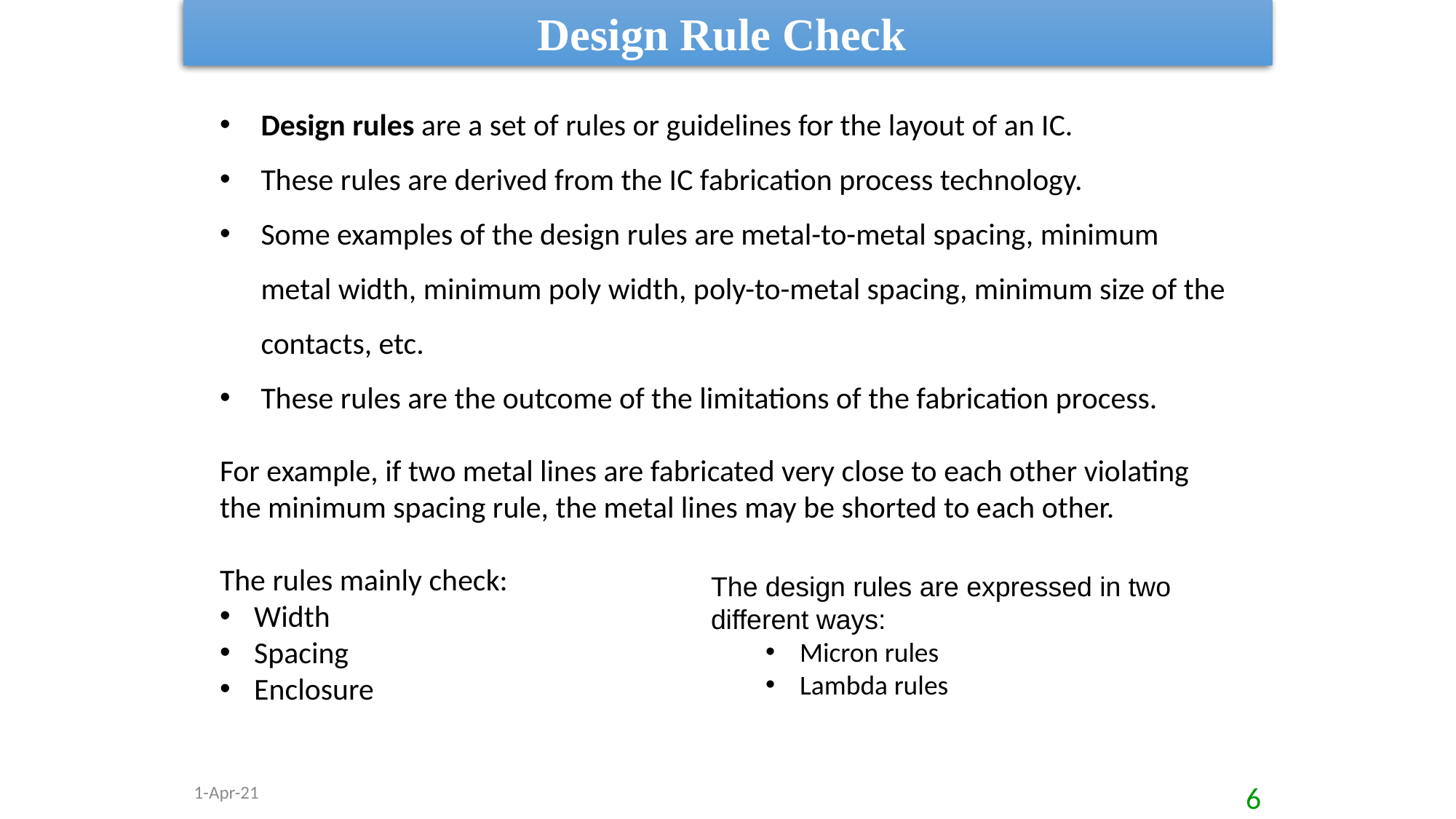

Design Rule Check
Design rules are a set of rules or guidelines for the layout of an IC.
These rules are derived from the IC fabrication process technology.
Some examples of the design rules are metal-to-metal spacing, minimum metal width, minimum poly width, poly-to-metal spacing, minimum size of the contacts, etc.
These rules are the outcome of the limitations of the fabrication process.

For example, if two metal lines are fabricated very close to each other violating the minimum spacing rule, the metal lines may be shorted to each other.

The rules mainly check:
Width
Spacing
Enclosure

The design rules are expressed in two different ways:
Micron rules
Lambda rules

1-Apr-21
6